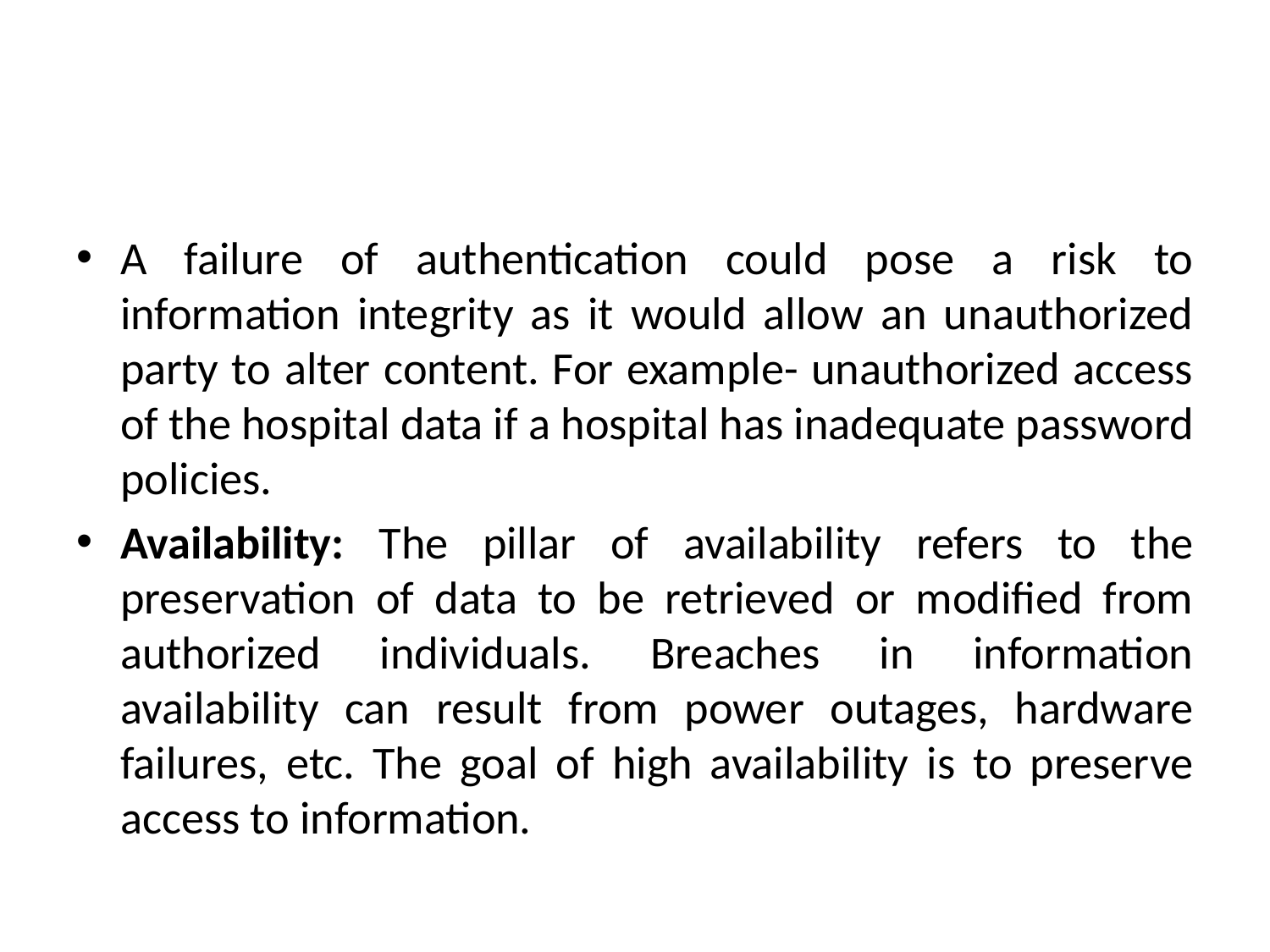

#
A failure of authentication could pose a risk to information integrity as it would allow an unauthorized party to alter content. For example- unauthorized access of the hospital data if a hospital has inadequate password policies.
Availability: The pillar of availability refers to the preservation of data to be retrieved or modified from authorized individuals. Breaches in information availability can result from power outages, hardware failures, etc. The goal of high availability is to preserve access to information.